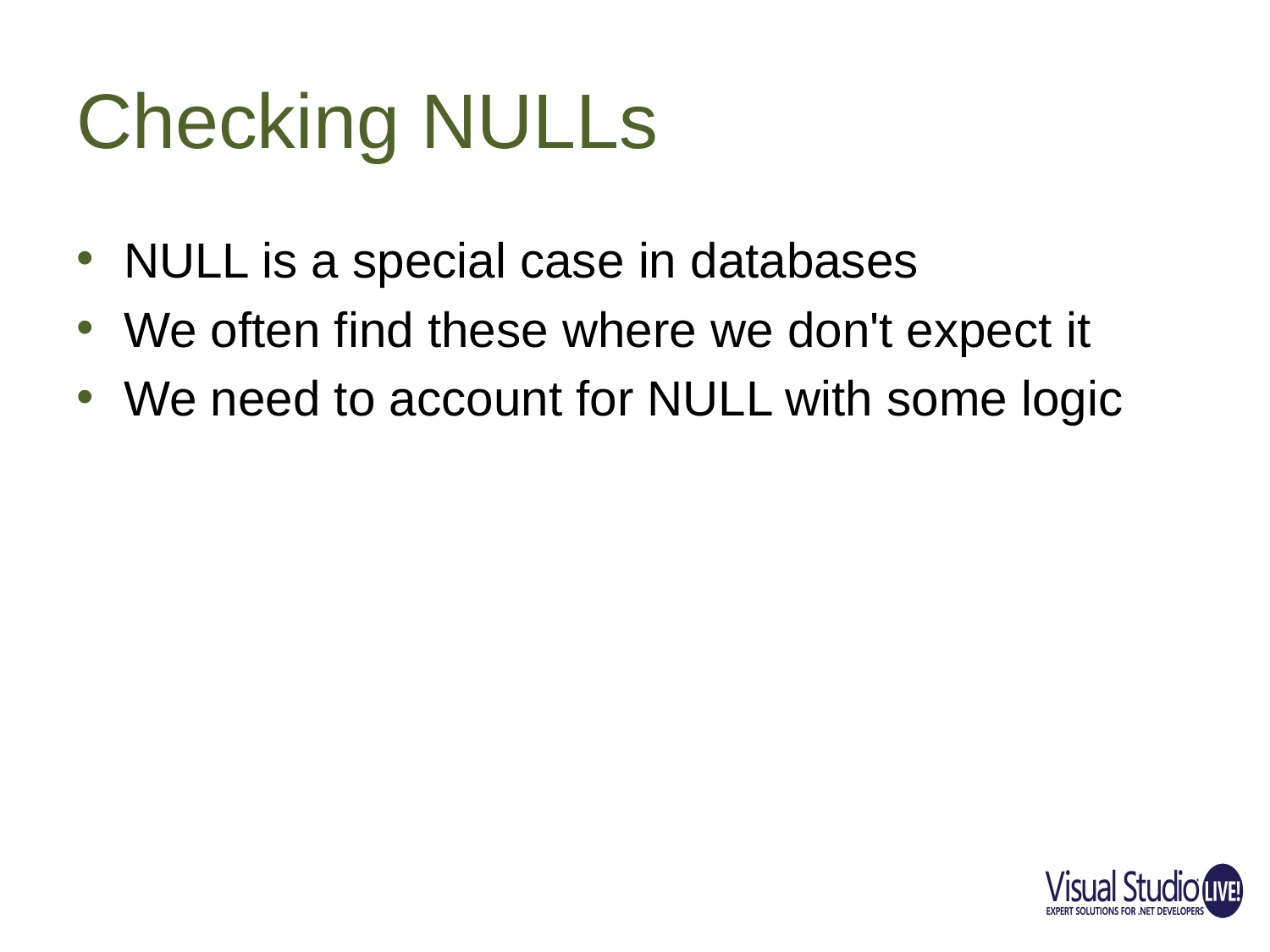

# Checking NULLs
NULL is a special case in databases
We often find these where we don't expect it
We need to account for NULL with some logic